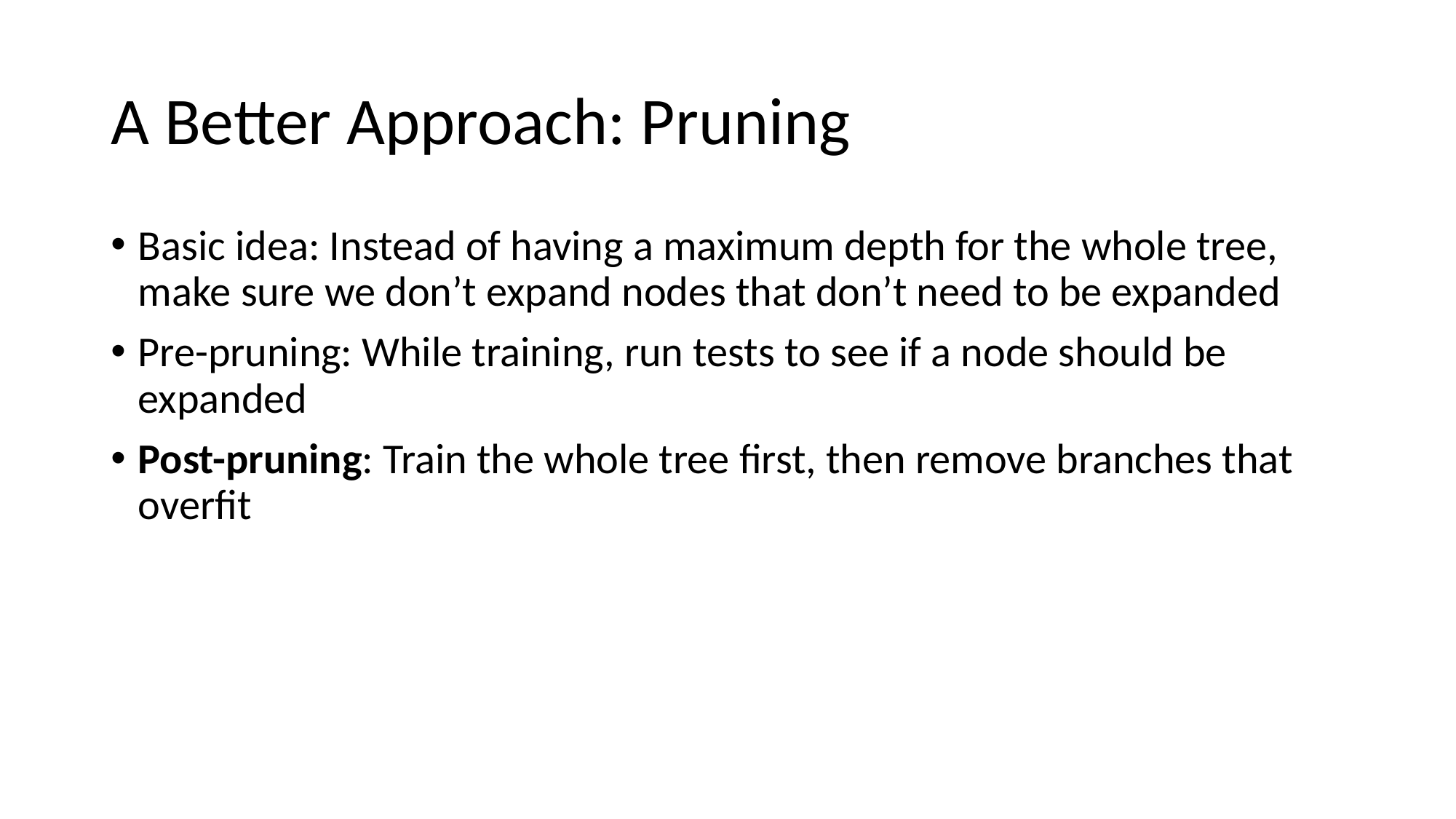

# A Better Approach: Pruning
Basic idea: Instead of having a maximum depth for the whole tree, make sure we don’t expand nodes that don’t need to be expanded
Pre-pruning: While training, run tests to see if a node should be expanded
Post-pruning: Train the whole tree first, then remove branches that overfit